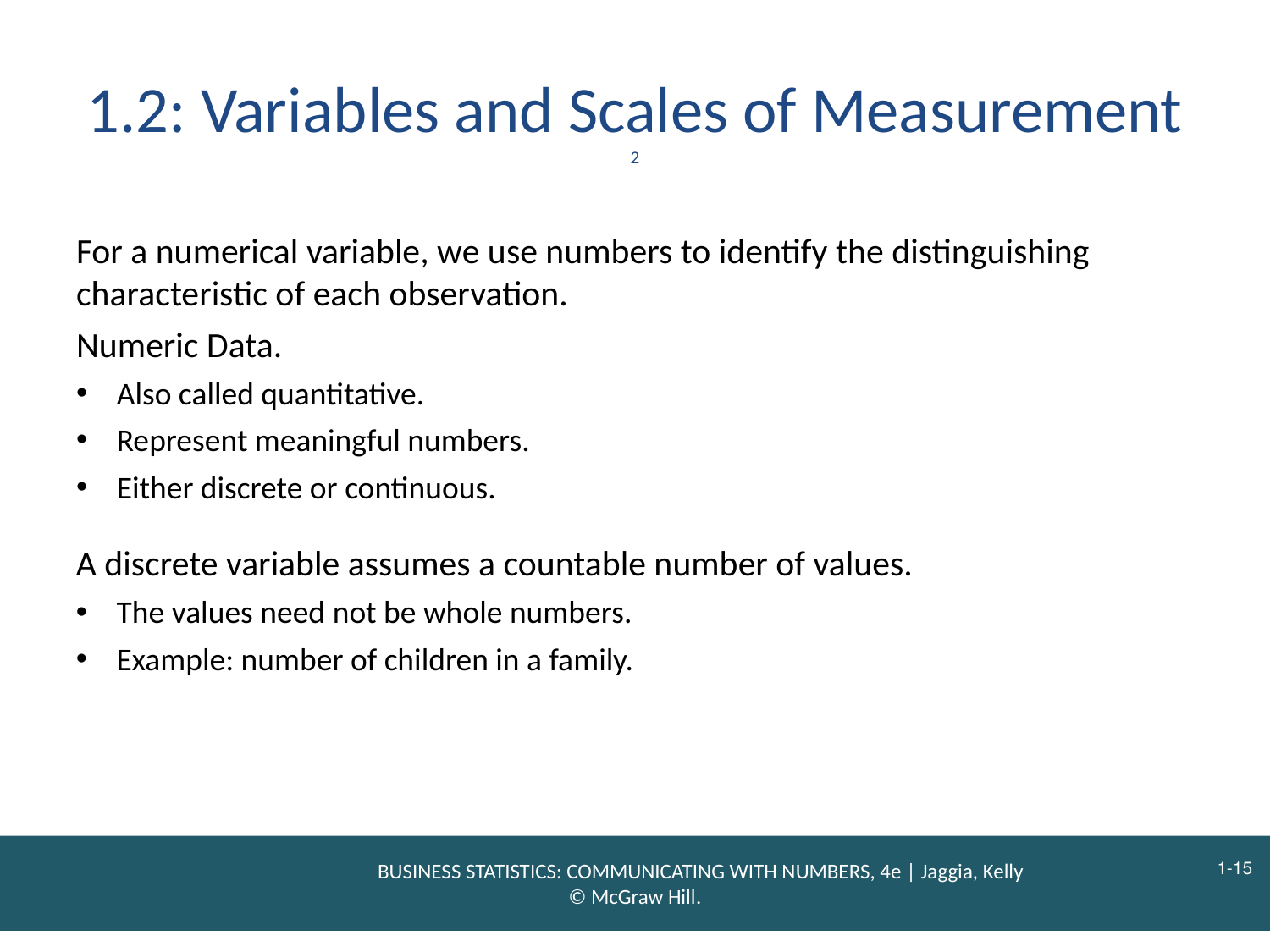

# 1.2: Variables and Scales of Measurement 2
For a numerical variable, we use numbers to identify the distinguishing characteristic of each observation.
Numeric Data.
Also called quantitative.
Represent meaningful numbers.
Either discrete or continuous.
A discrete variable assumes a countable number of values.
The values need not be whole numbers.
Example: number of children in a family.